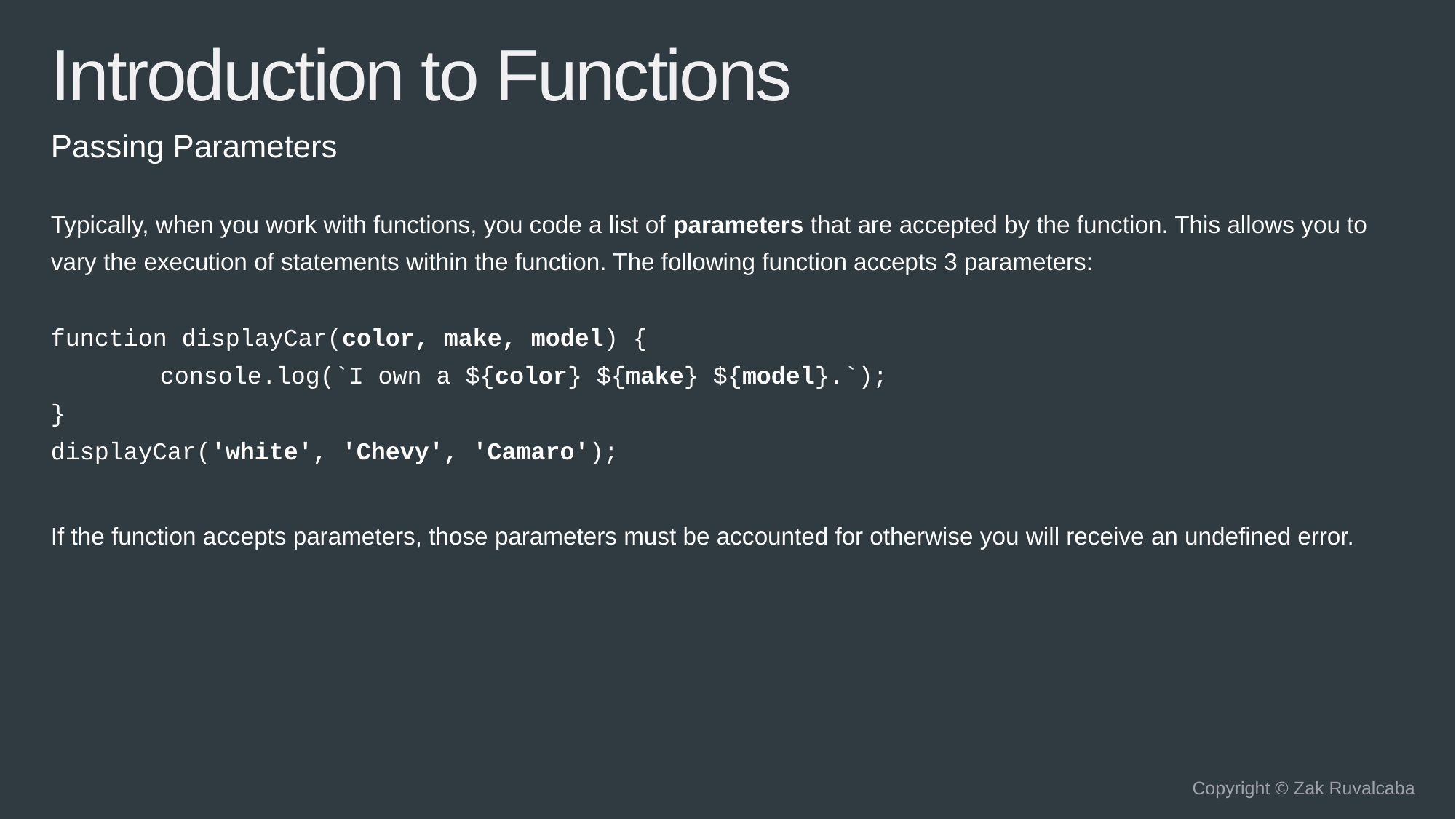

# Introduction to Functions
Passing Parameters
Typically, when you work with functions, you code a list of parameters that are accepted by the function. This allows you to vary the execution of statements within the function. The following function accepts 3 parameters:
function displayCar(color, make, model) {
	console.log(`I own a ${color} ${make} ${model}.`);
}
displayCar('white', 'Chevy', 'Camaro');

If the function accepts parameters, those parameters must be accounted for otherwise you will receive an undefined error.